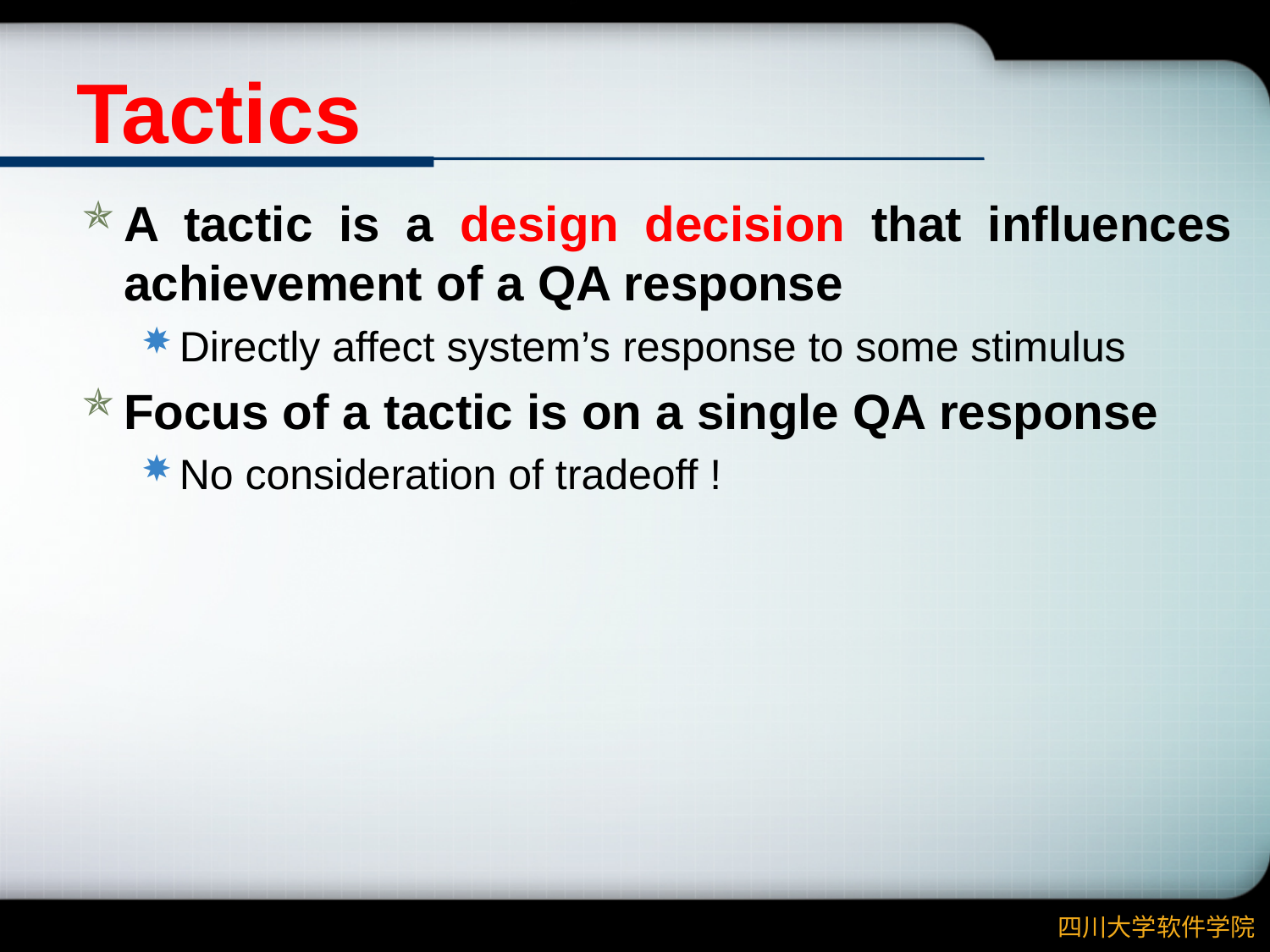

# Tactics
A tactic is a design decision that influences achievement of a QA response
Directly affect system’s response to some stimulus
Focus of a tactic is on a single QA response
No consideration of tradeoff !